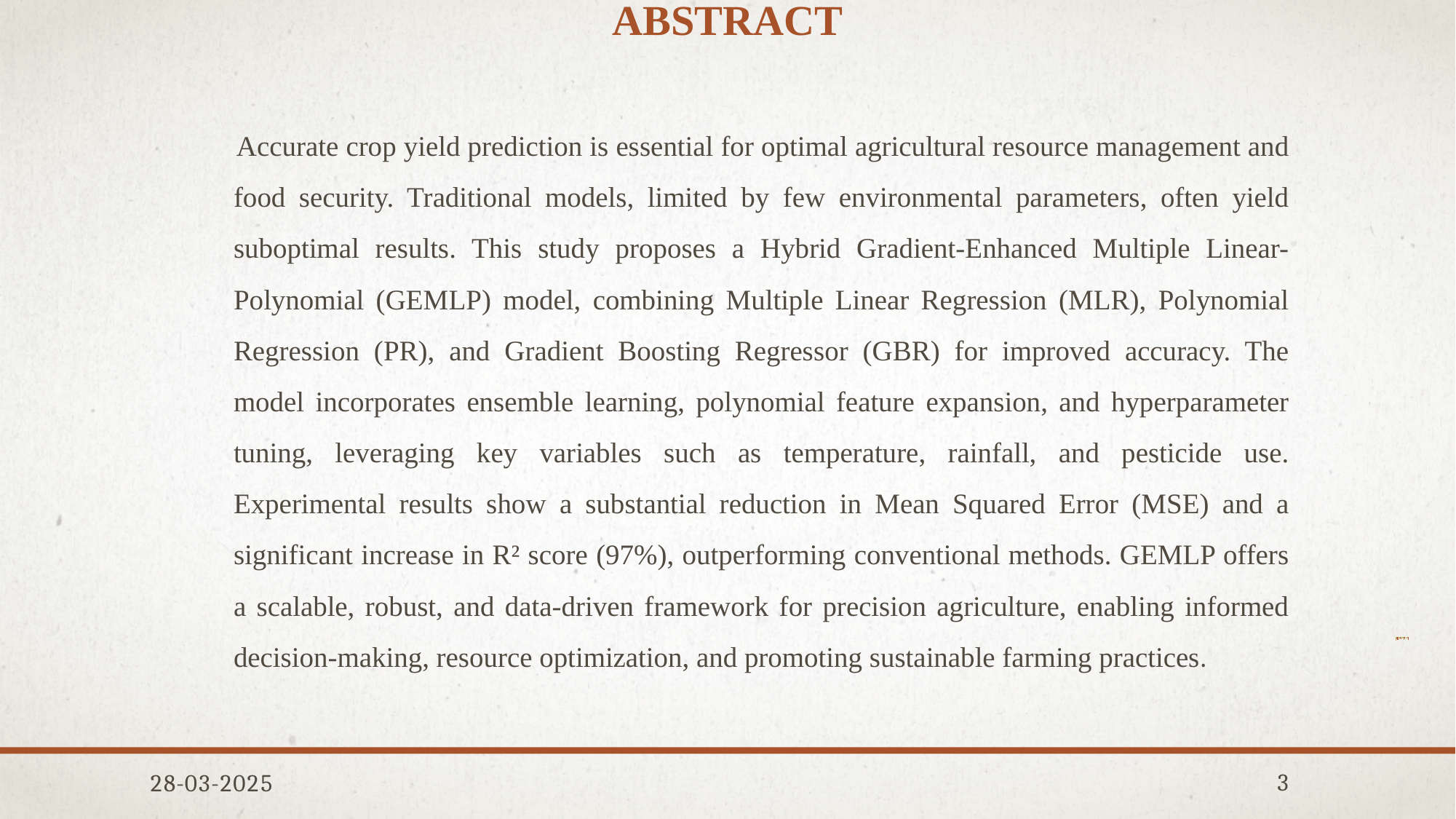

# ABSTRACT
       Accurate crop yield prediction is essential for optimal agricultural resource management and food security. Traditional models, limited by few environmental parameters, often yield suboptimal results. This study proposes a Hybrid Gradient-Enhanced Multiple Linear-Polynomial (GEMLP) model, combining Multiple Linear Regression (MLR), Polynomial Regression (PR), and Gradient Boosting Regressor (GBR) for improved accuracy. The model incorporates ensemble learning, polynomial feature expansion, and hyperparameter tuning, leveraging key variables such as temperature, rainfall, and pesticide use. Experimental results show a substantial reduction in Mean Squared Error (MSE) and a significant increase in R² score (97%), outperforming conventional methods. GEMLP offers a scalable, robust, and data-driven framework for precision agriculture, enabling informed decision-making, resource optimization, and promoting sustainable farming practices.

### Chart

| Category | Series 1 | Series 2 | Series 3 |
|---|---|---|---|
| Category 1 | 4.3 | 2.4 | 2.0 |
| Category 2 | 2.5 | 4.4 | 2.0 |
| Category 3 | 3.5 | 1.8 | 3.0 |
| Category 4 | 4.5 | 2.8 | 5.0 |
28-03-2025
3